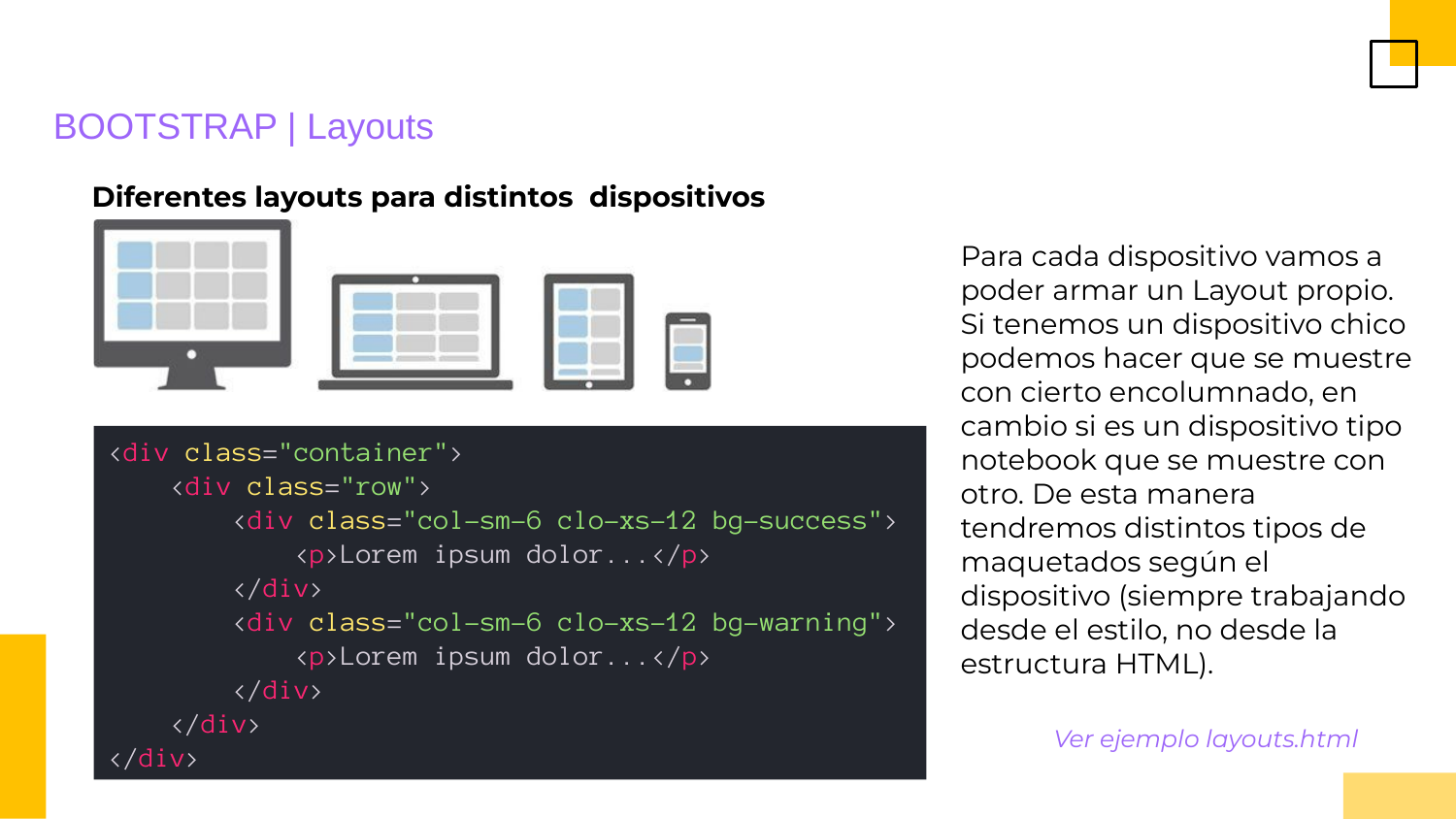

BOOTSTRAP | Layouts
Diferentes layouts para distintos  dispositivos

Para cada dispositivo vamos a poder armar un Layout propio. Si tenemos un dispositivo chico podemos hacer que se muestre con cierto encolumnado, en cambio si es un dispositivo tipo notebook que se muestre con otro. De esta manera tendremos distintos tipos de maquetados según el dispositivo (siempre trabajando desde el estilo, no desde la estructura HTML).
<div class="container">
    <div class="row">
        <div class="col-sm-6 clo-xs-12 bg-success">
            <p>Lorem ipsum dolor...</p>
        </div>
        <div class="col-sm-6 clo-xs-12 bg-warning">
            <p>Lorem ipsum dolor...</p>
        </div>
    </div>
</div>
Ver ejemplo layouts.html